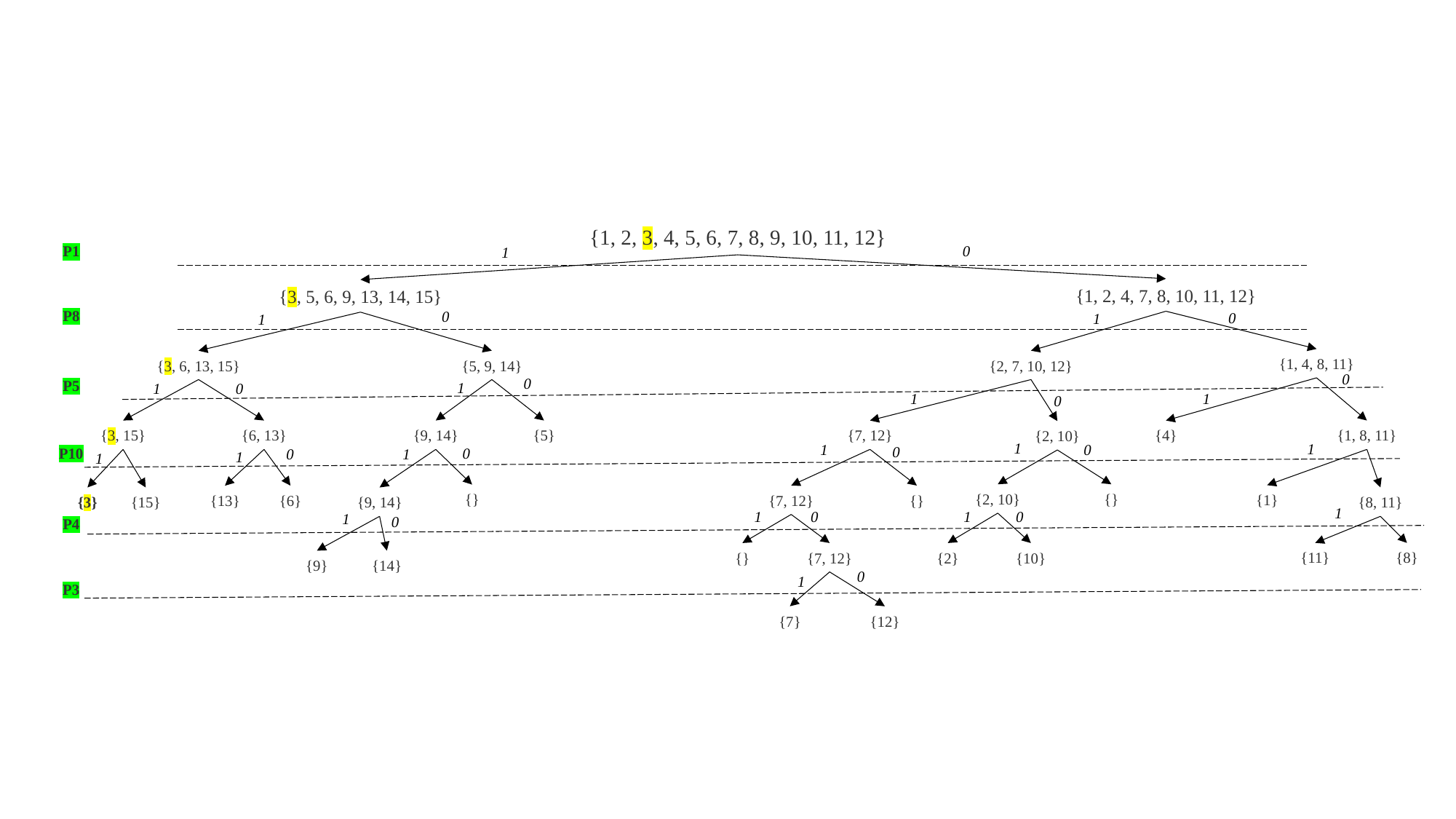

{1, 2, 3, 4, 5, 6, 7, 8, 9, 10, 11, 12}
0
P1
1
{1, 2, 4, 7, 8, 10, 11, 12}
{3, 5, 6, 9, 13, 14, 15}
P8
0
0
1
1
{1, 4, 8, 11}
{3, 6, 13, 15}
{5, 9, 14}
{2, 7, 10, 12}
0
0
P5
1
1
0
1
1
0
{5}
{7, 12}
{4}
{1, 8, 11}
{3, 15}
{6, 13}
{9, 14}
{2, 10}
1
1
0
1
0
P10
0
0
1
1
1
{2, 10}
{}
{}
{1}
{7, 12}
{}
{6}
{13}
{9, 14}
{8, 11}
{15}
{3}
1
0
1
1
0
1
0
P4
{11}
{8}
{10}
{2}
{}
{7, 12}
{14}
{9}
0
1
P3
{7}
{12}